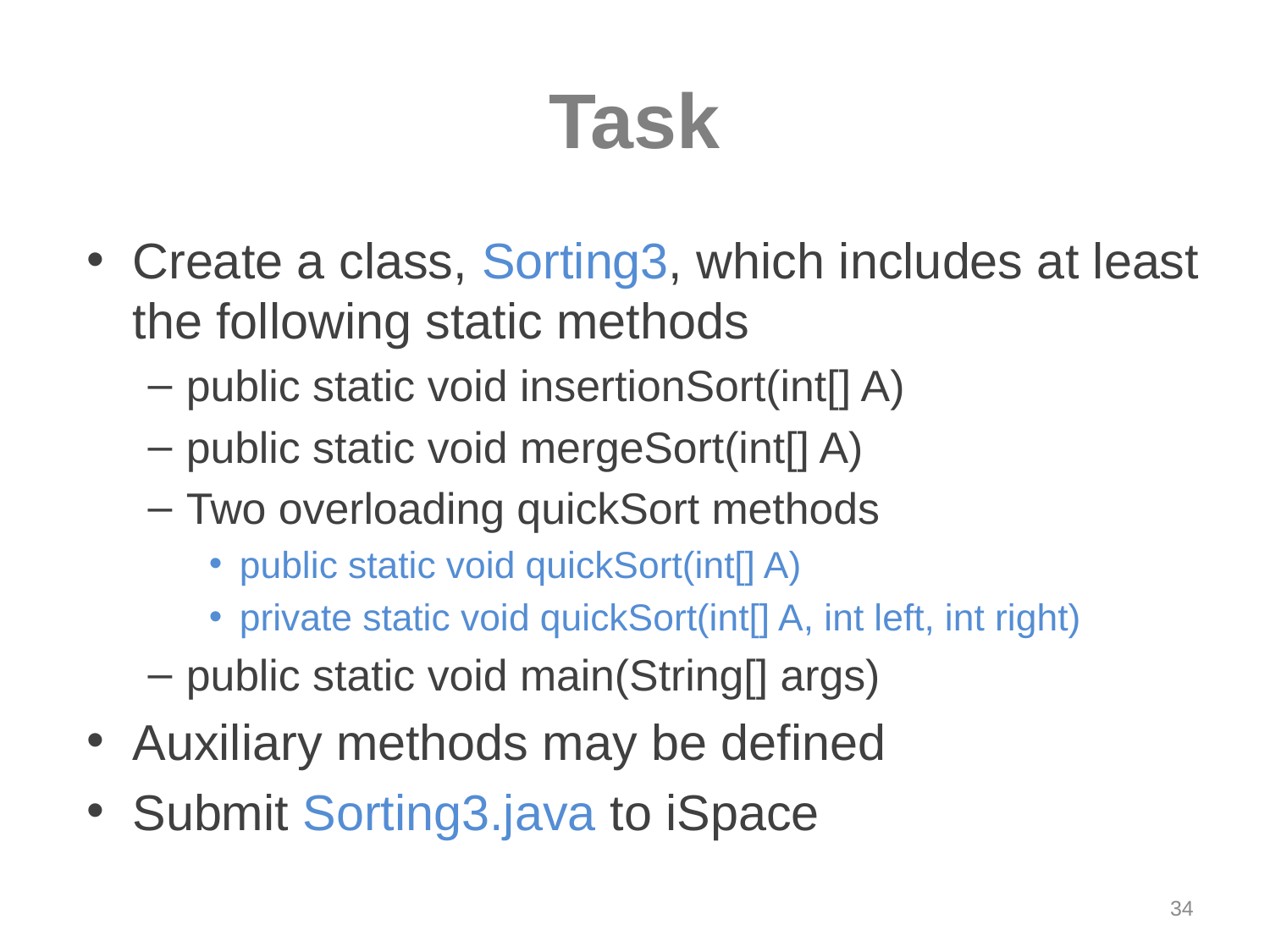

# Task
Create a class, Sorting3, which includes at least the following static methods
public static void insertionSort(int[] A)
public static void mergeSort(int[] A)
Two overloading quickSort methods
public static void quickSort(int[] A)
private static void quickSort(int[] A, int left, int right)
public static void main(String[] args)
Auxiliary methods may be defined
Submit Sorting3.java to iSpace
34